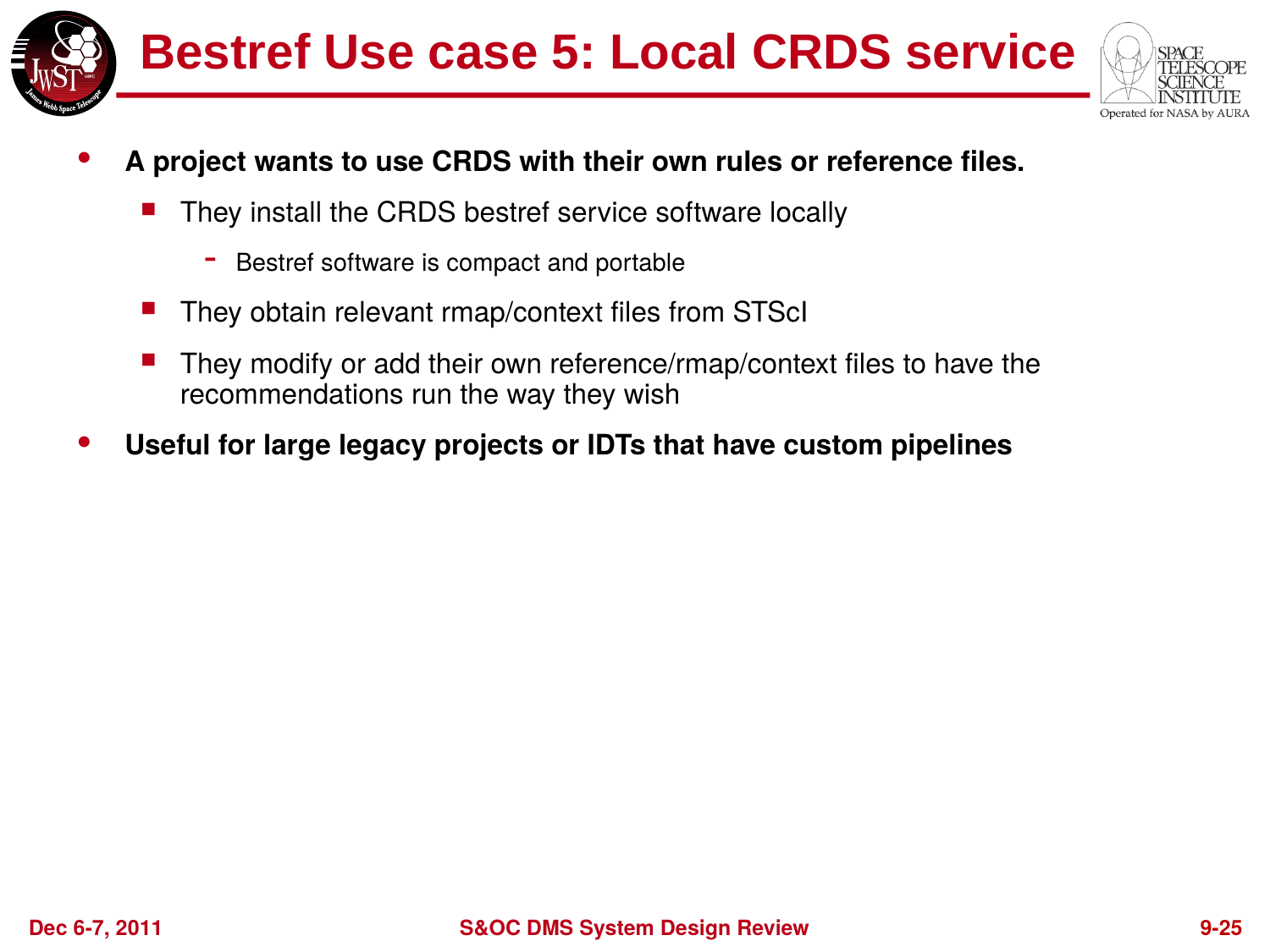

Bestref Use case 5: Local CRDS service
A project wants to use CRDS with their own rules or reference files.
They install the CRDS bestref service software locally
Bestref software is compact and portable
They obtain relevant rmap/context files from STScI
They modify or add their own reference/rmap/context files to have the recommendations run the way they wish
Useful for large legacy projects or IDTs that have custom pipelines
9-25

Dec 6-7, 2011
S&OC DMS System Design Review